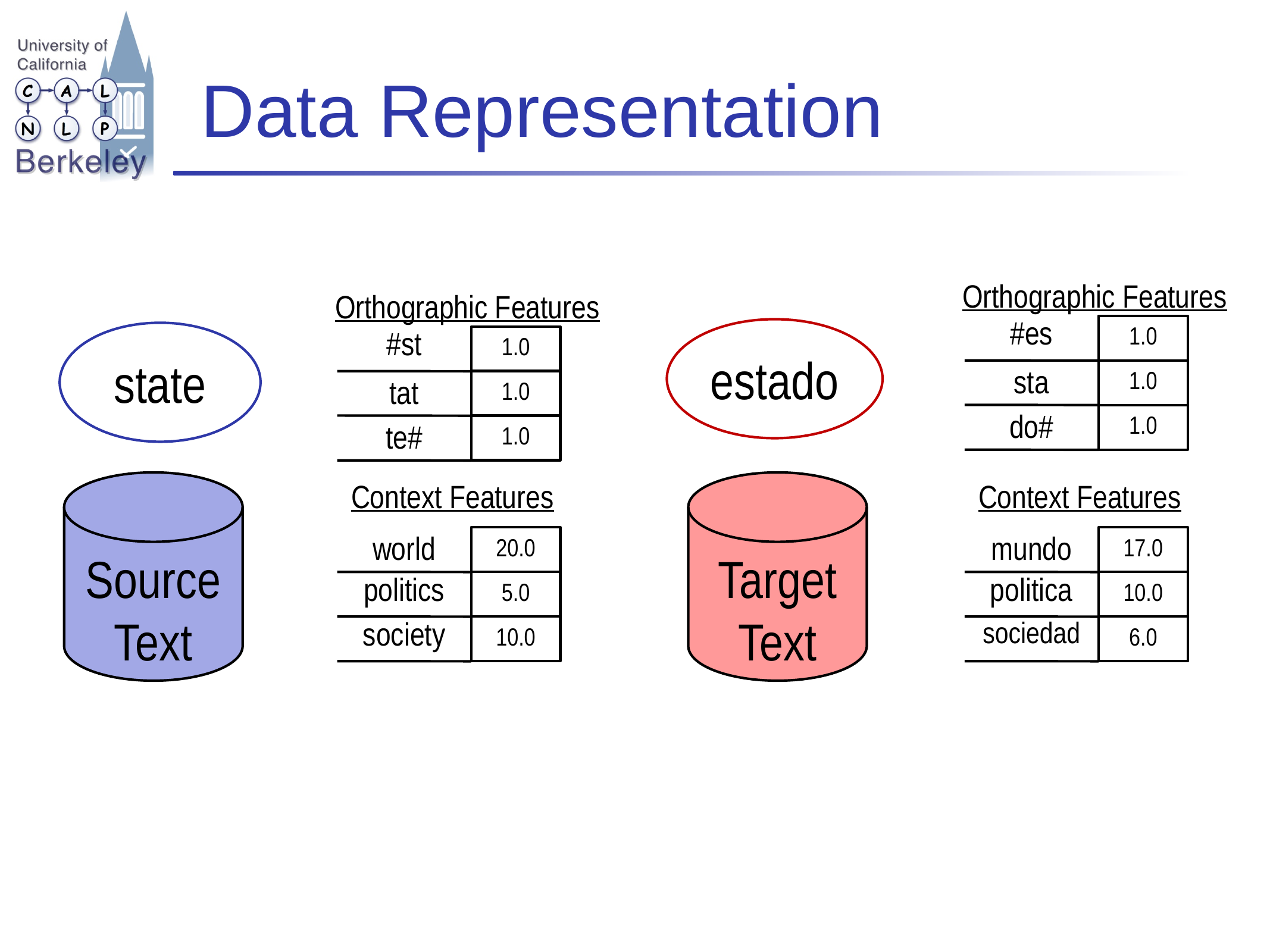

# Data Representation
Orthographic Features
#es
1.0
sta
1.0
do#
1.0
Orthographic Features
#st
1.0
tat
1.0
te#
1.0
estado
state
Context Features
world
20.0
politics
5.0
society
10.0
Context Features
mundo
17.0
politica
10.0
sociedad
6.0
Source
Text
Target
Text
What are we generating?